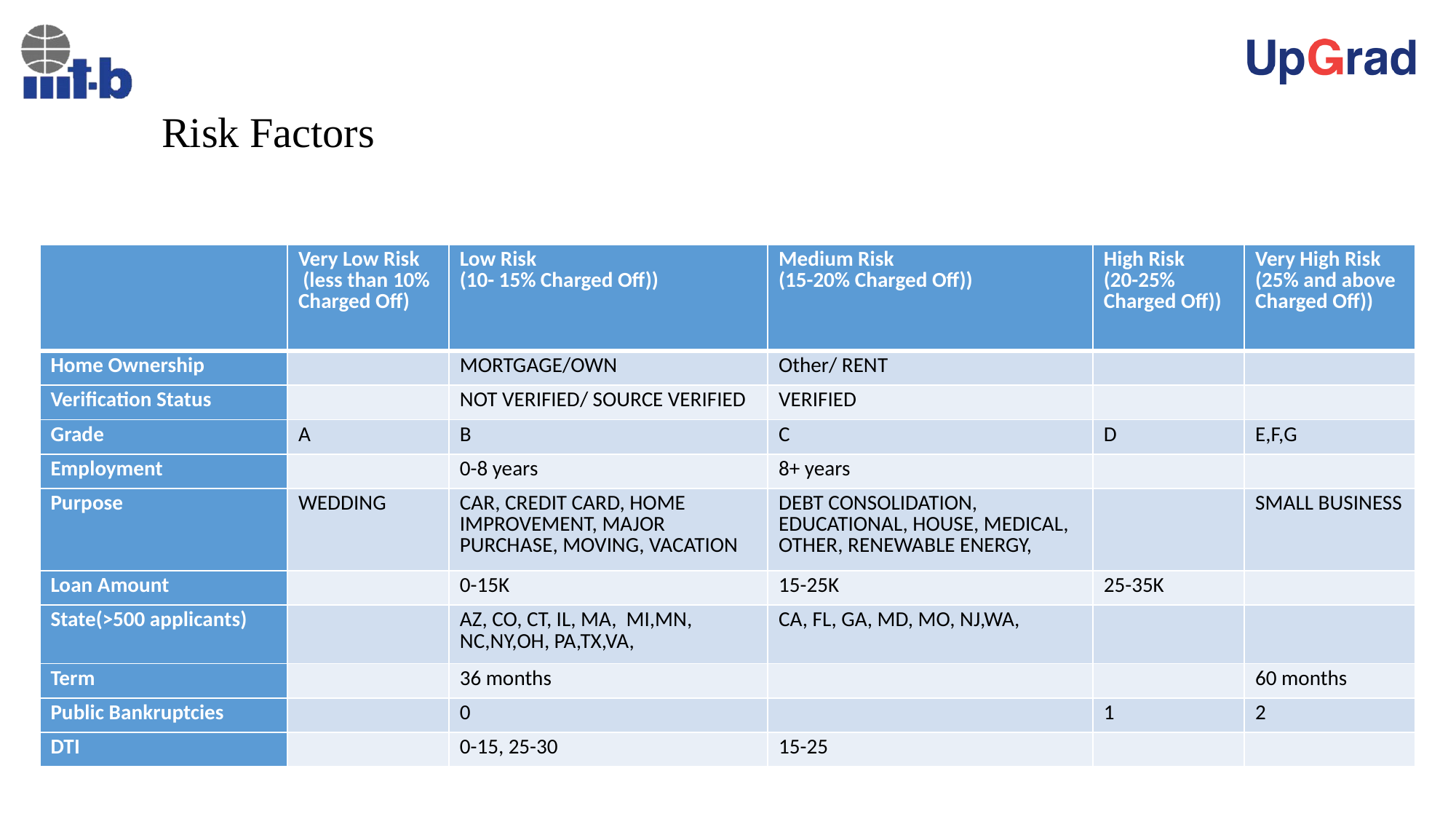

# Risk Factors
|  | Very Low Risk (less than 10% Charged Off) | Low Risk (10- 15% Charged Off)) | Medium Risk (15-20% Charged Off)) | High Risk (20-25% Charged Off)) | Very High Risk (25% and above Charged Off)) |
| --- | --- | --- | --- | --- | --- |
| Home Ownership |  | MORTGAGE/OWN | Other/ RENT |  |  |
| Verification Status |  | NOT VERIFIED/ SOURCE VERIFIED | VERIFIED |  |  |
| Grade | A | B | C | D | E,F,G |
| Employment |  | 0-8 years | 8+ years |  |  |
| Purpose | WEDDING | CAR, CREDIT CARD, HOME IMPROVEMENT, MAJOR PURCHASE, MOVING, VACATION | DEBT CONSOLIDATION, EDUCATIONAL, HOUSE, MEDICAL, OTHER, RENEWABLE ENERGY, |  | SMALL BUSINESS |
| Loan Amount |  | 0-15K | 15-25K | 25-35K |  |
| State(>500 applicants) |  | AZ, CO, CT, IL, MA, MI,MN, NC,NY,OH, PA,TX,VA, | CA, FL, GA, MD, MO, NJ,WA, |  |  |
| Term |  | 36 months |  |  | 60 months |
| Public Bankruptcies |  | 0 |  | 1 | 2 |
| DTI |  | 0-15, 25-30 | 15-25 |  |  |